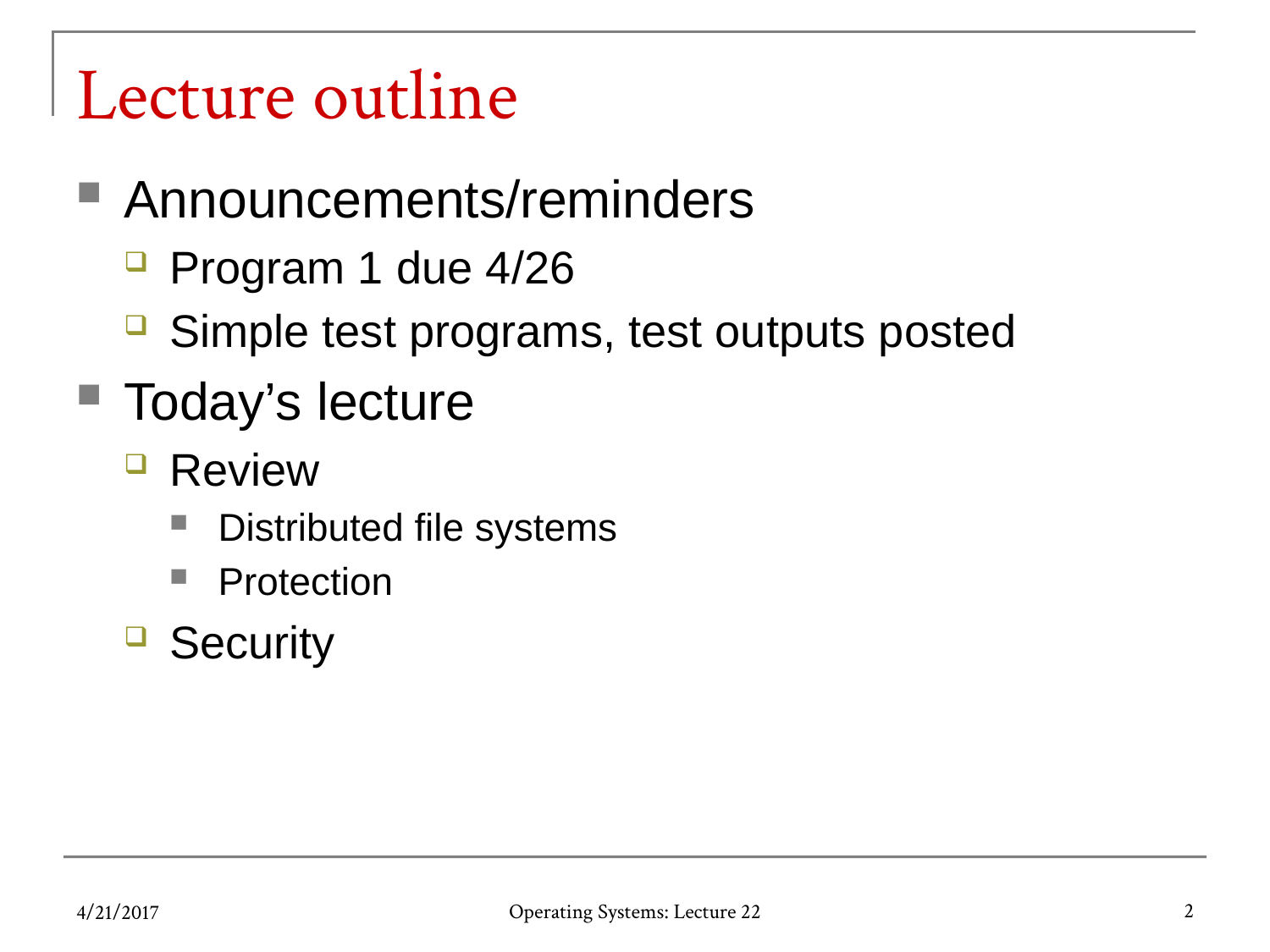

# Lecture outline
Announcements/reminders
Program 1 due 4/26
Simple test programs, test outputs posted
Today’s lecture
Review
Distributed file systems
Protection
Security
4/21/2017
2
Operating Systems: Lecture 22